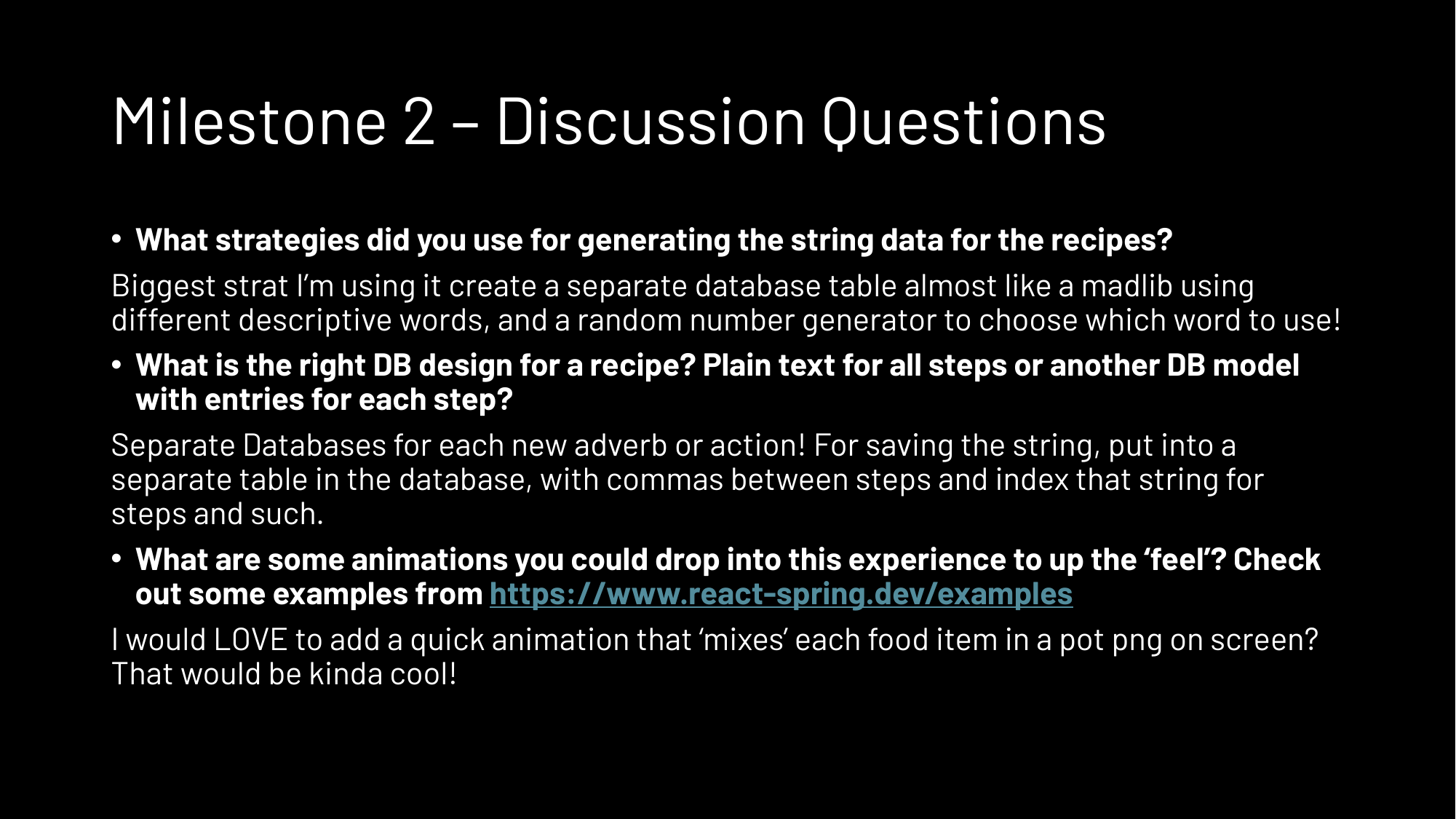

# Milestone 2 – Discussion Questions
What strategies did you use for generating the string data for the recipes?
Biggest strat I’m using it create a separate database table almost like a madlib using different descriptive words, and a random number generator to choose which word to use!
What is the right DB design for a recipe? Plain text for all steps or another DB model with entries for each step?
Separate Databases for each new adverb or action! For saving the string, put into a separate table in the database, with commas between steps and index that string for steps and such.
What are some animations you could drop into this experience to up the ‘feel’? Check out some examples from https://www.react-spring.dev/examples
I would LOVE to add a quick animation that ‘mixes’ each food item in a pot png on screen? That would be kinda cool!